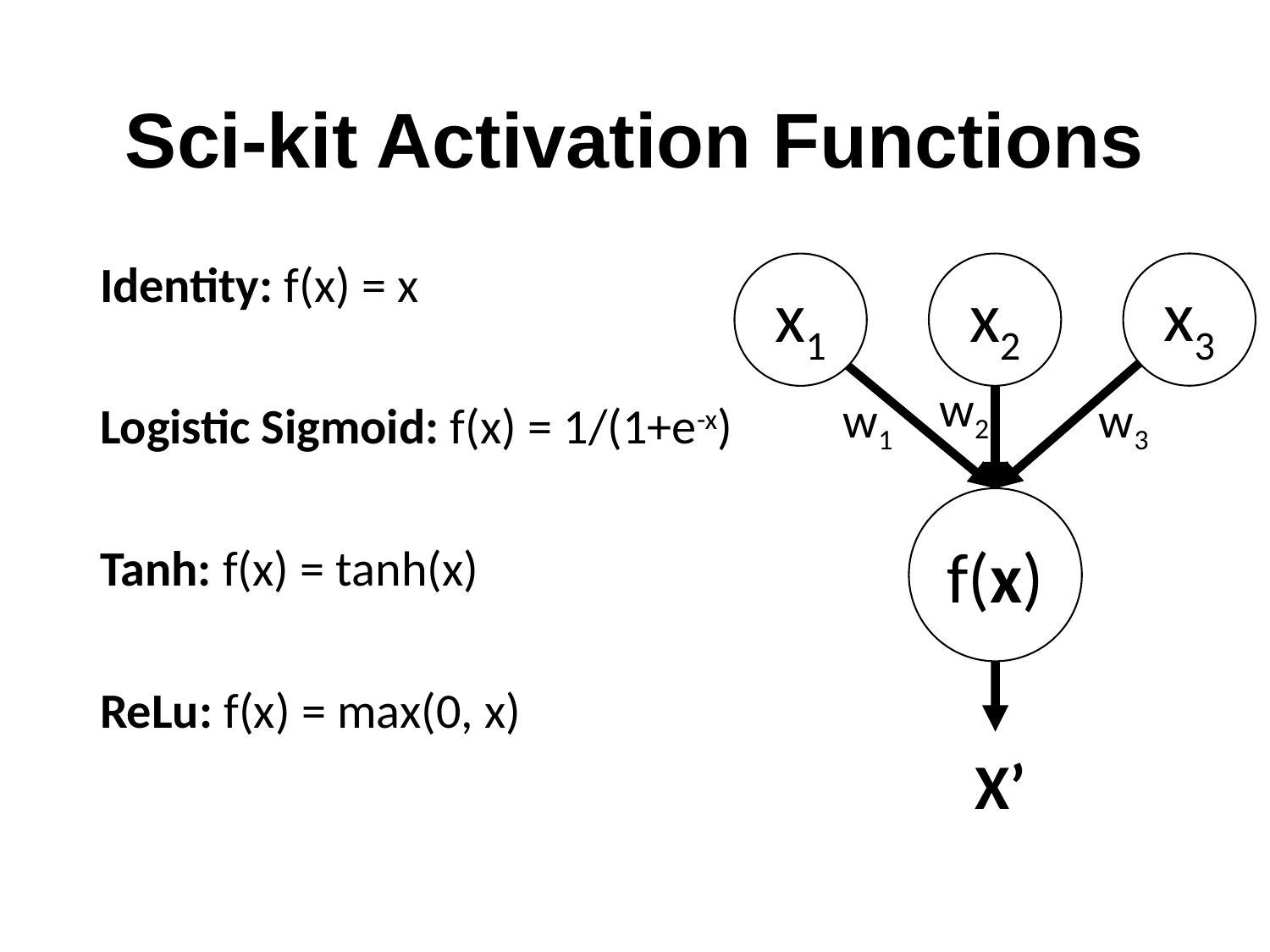

# Sci-kit Activation Functions
Identity: f(x) = x

Logistic Sigmoid: f(x) = 1/(1+e-x)

Tanh: f(x) = tanh(x)

ReLu: f(x) = max(0, x)

x3
x2
x1
w2
w1
w3
f(x)
X’